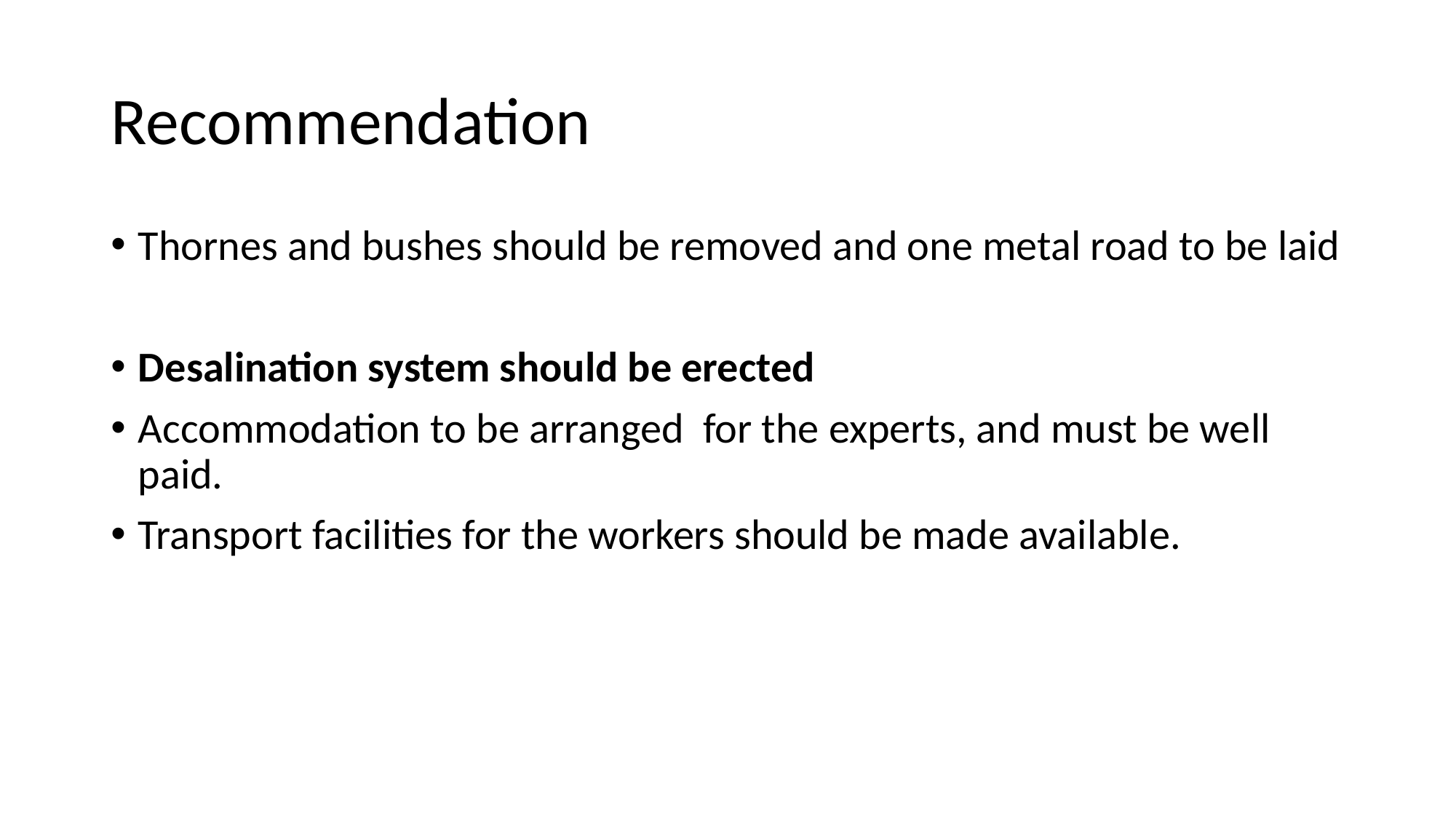

# Recommendation
Thornes and bushes should be removed and one metal road to be laid

Desalination system should be erected
Accommodation to be arranged  for the experts, and must be well paid.
Transport facilities for the workers should be made available.